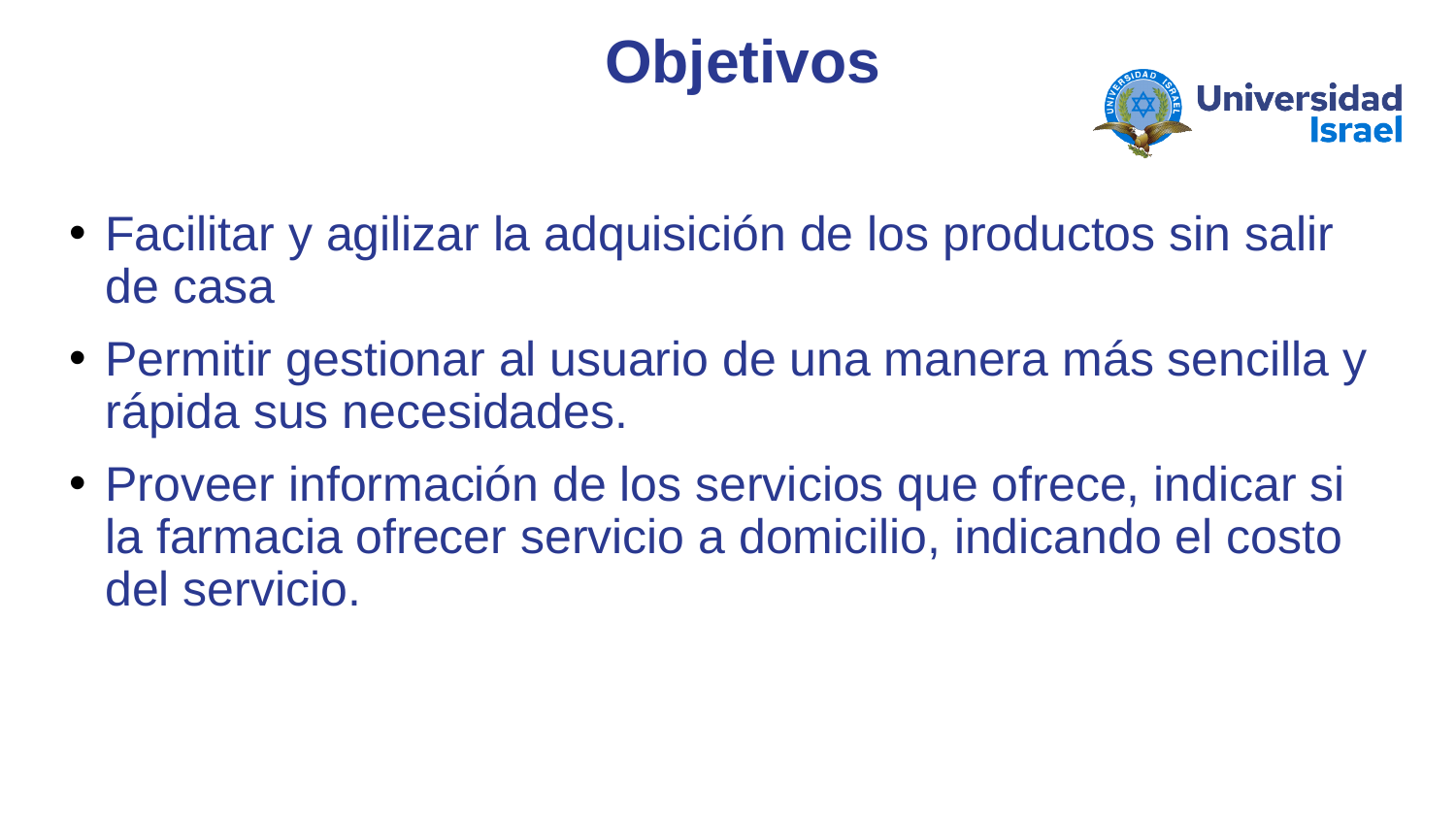

Objetivos
Facilitar y agilizar la adquisición de los productos sin salir de casa
Permitir gestionar al usuario de una manera más sencilla y rápida sus necesidades.
Proveer información de los servicios que ofrece, indicar si la farmacia ofrecer servicio a domicilio, indicando el costo del servicio.